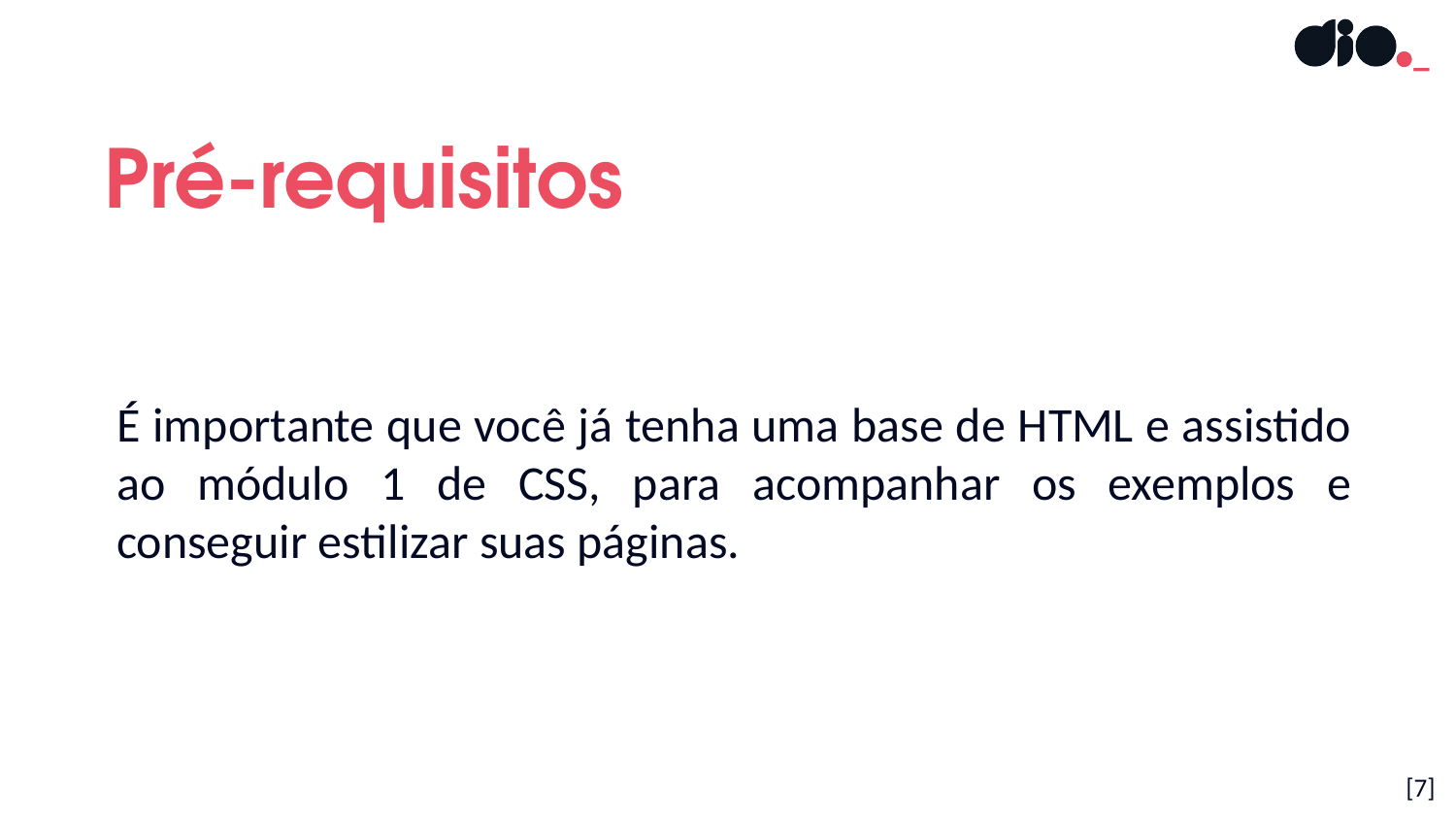

Pré-requisitos
É importante que você já tenha uma base de HTML e assistido ao módulo 1 de CSS, para acompanhar os exemplos e conseguir estilizar suas páginas.
[7]